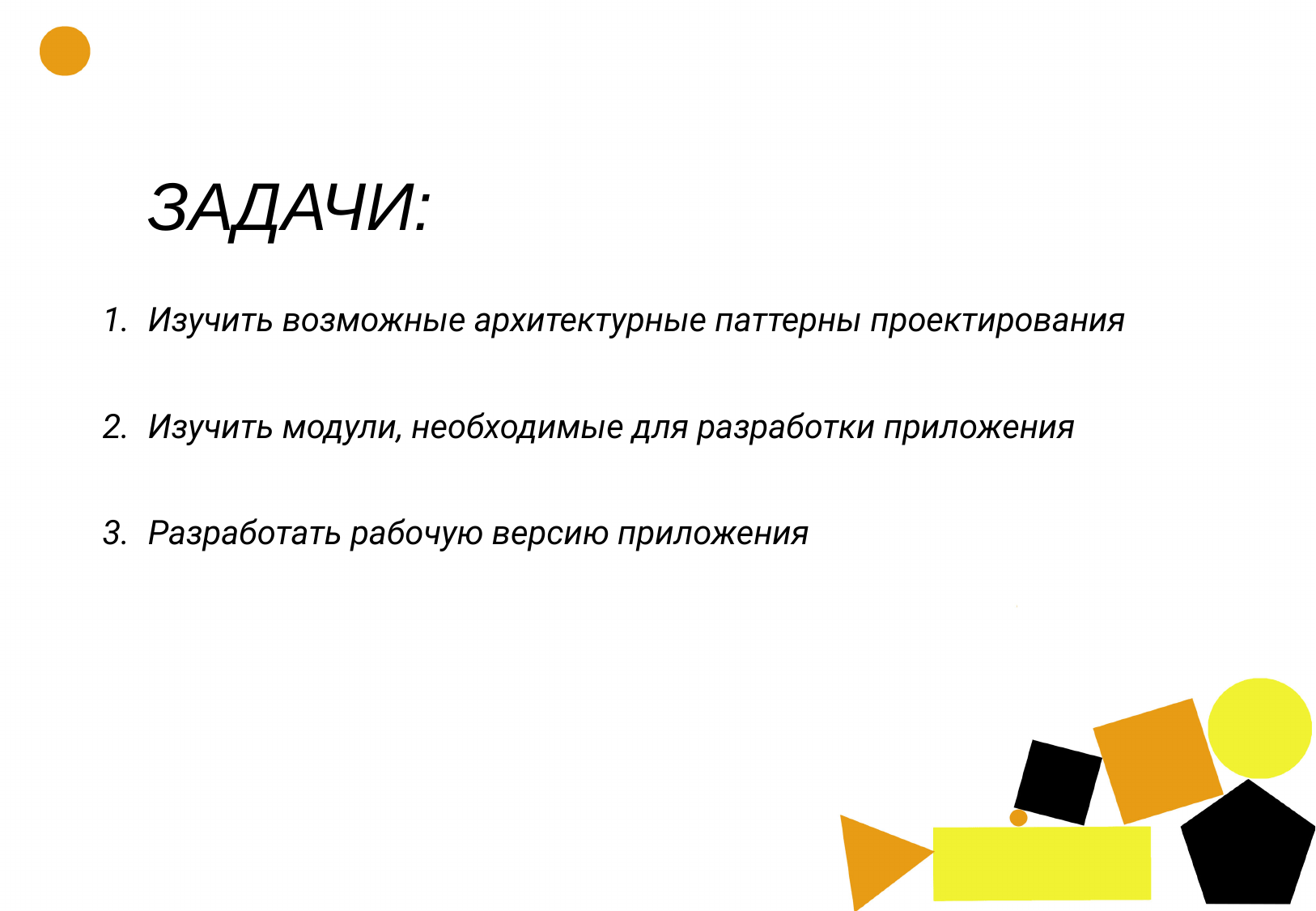

# ЗАДАЧИ:
Изучить возможные архитектурные паттерны проектирования

Изучить модули, необходимые для разработки приложения

Разработать рабочую версию приложения